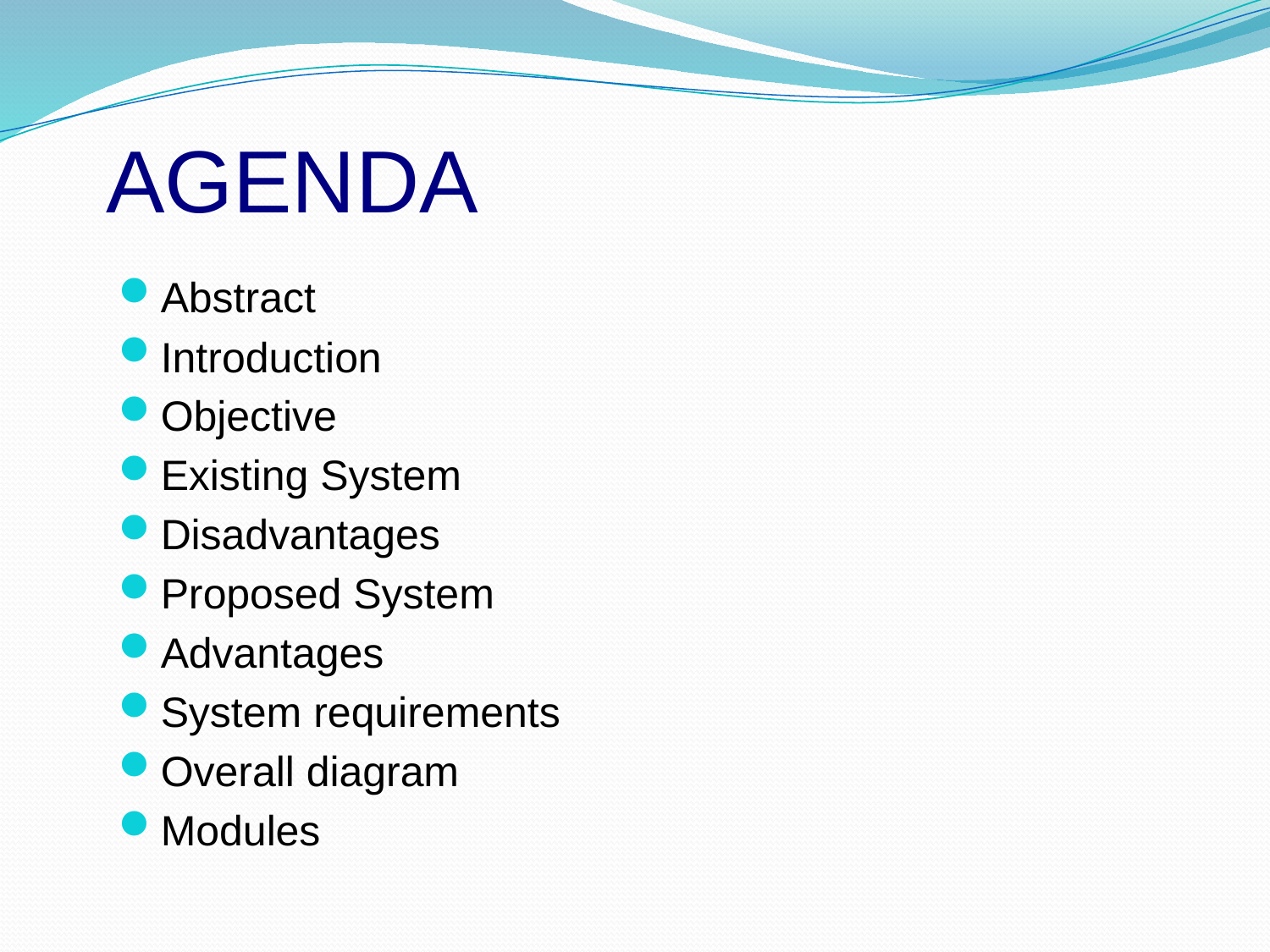

# AGENDA
Abstract
Introduction
Objective
Existing System
Disadvantages
Proposed System
Advantages
System requirements
Overall diagram
Modules